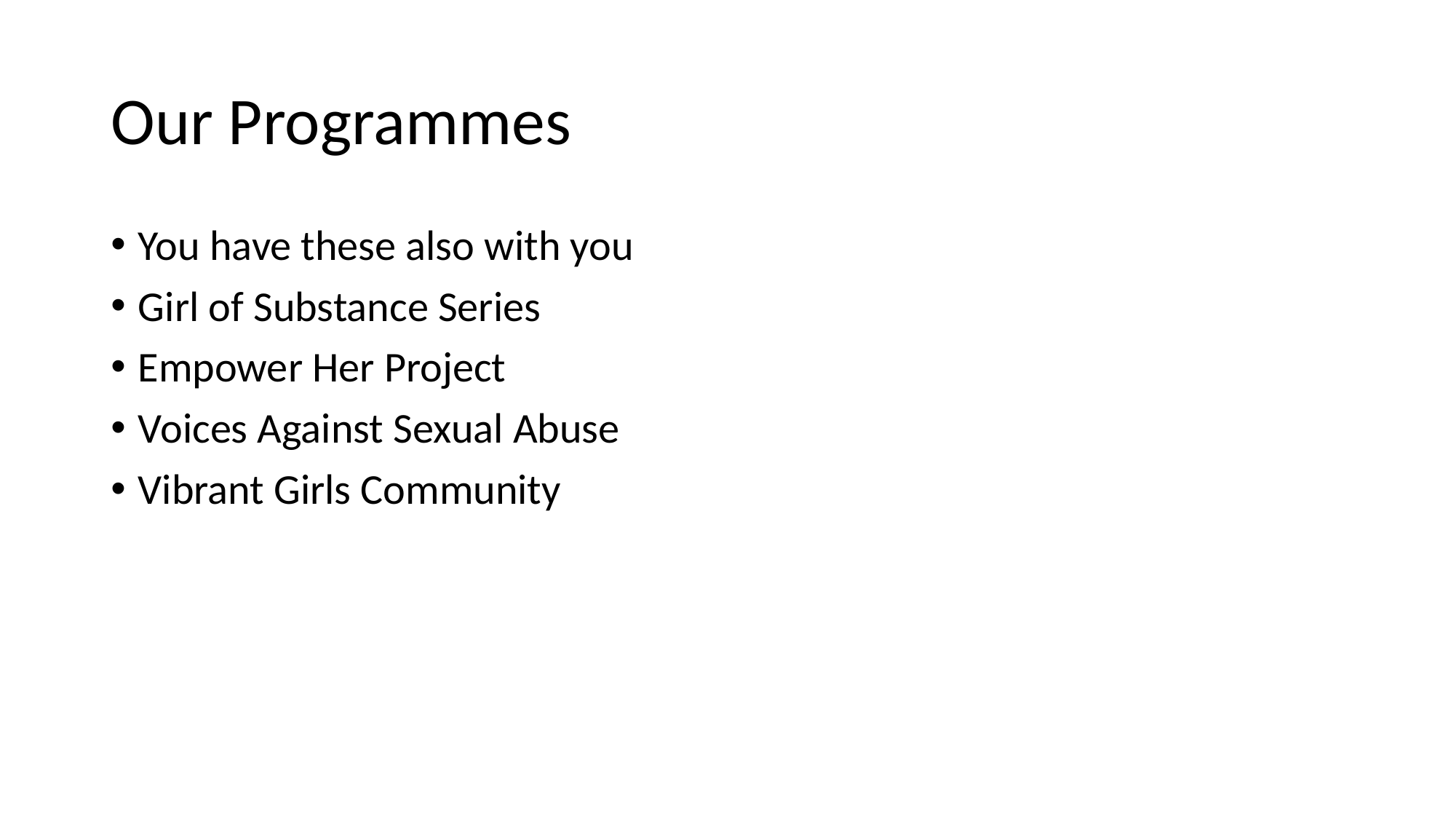

# Our Programmes
You have these also with you
Girl of Substance Series
Empower Her Project
Voices Against Sexual Abuse
Vibrant Girls Community